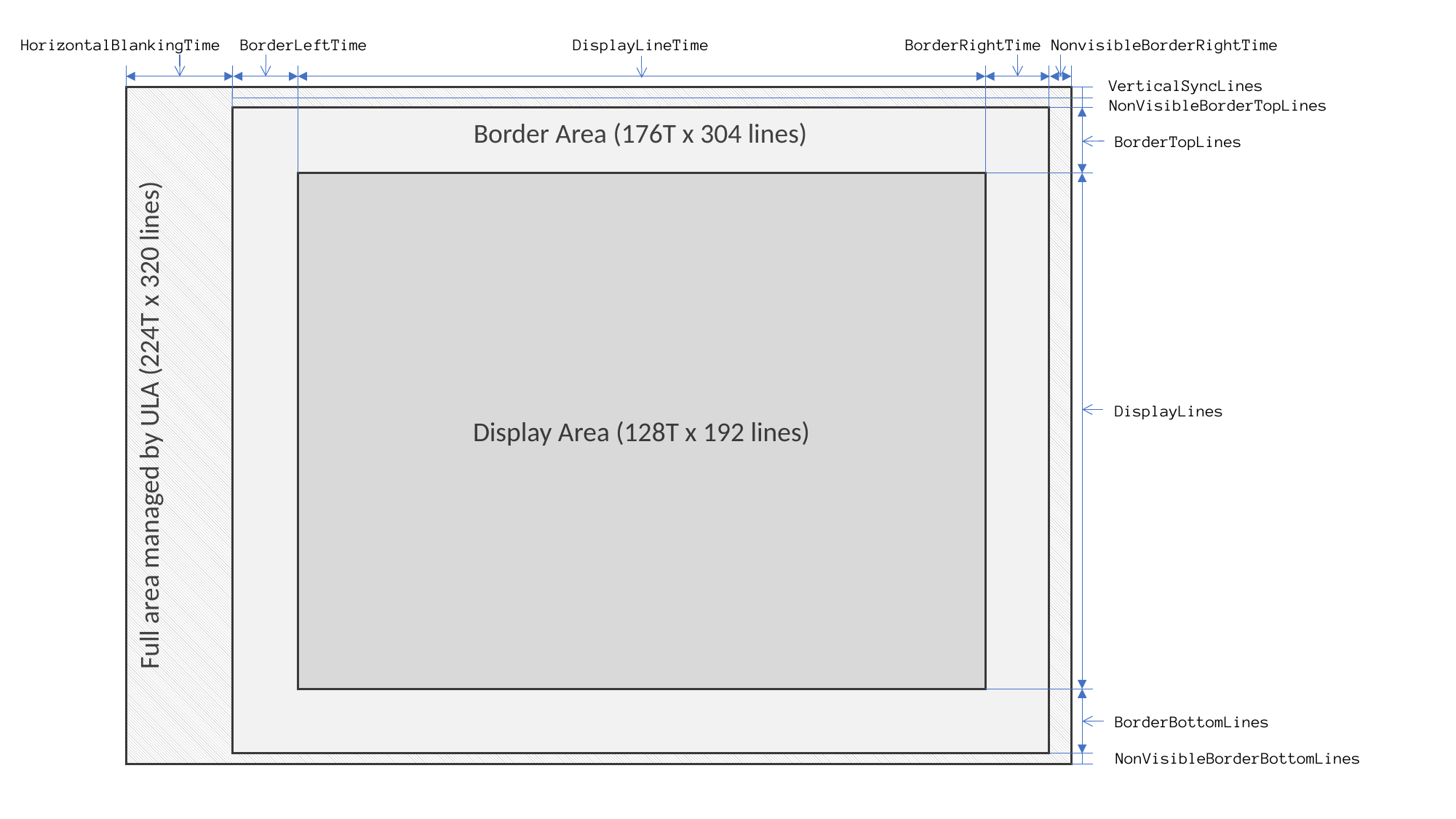

DisplayLineTime
BorderRightTime
NonvisibleBorderRightTime
HorizontalBlankingTime
BorderLeftTime
VerticalSyncLines
Full area managed by ULA (224T x 320 lines)
NonVisibleBorderTopLines
Border Area (176T x 304 lines)
BorderTopLines
Display Area (128T x 192 lines)
DisplayLines
BorderBottomLines
NonVisibleBorderBottomLines